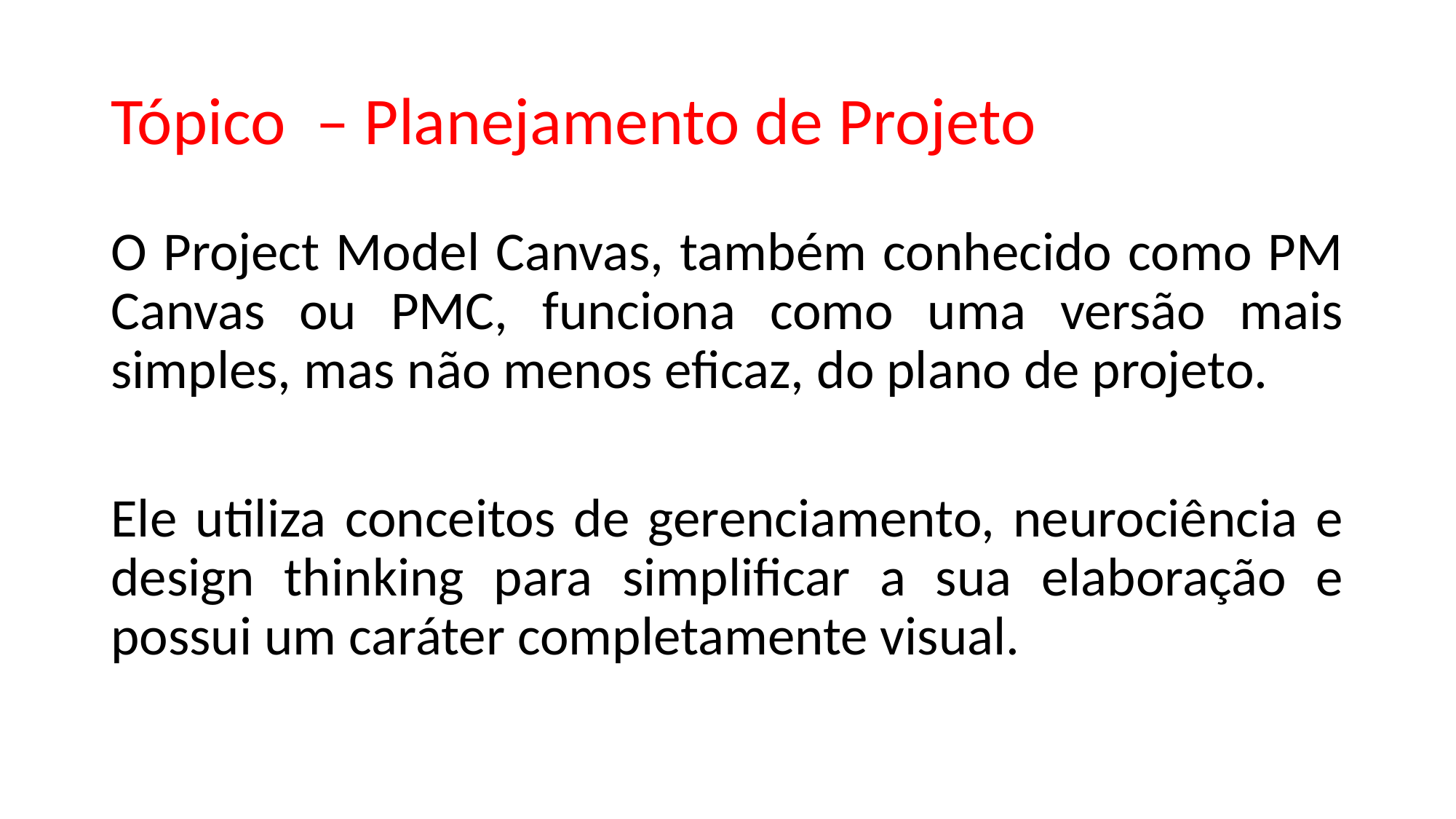

# Tópico  – Planejamento de Projeto
O Project Model Canvas, também conhecido como PM Canvas ou PMC, funciona como uma versão mais simples, mas não menos eficaz, do plano de projeto.

Ele utiliza conceitos de gerenciamento, neurociência e design thinking para simplificar a sua elaboração e possui um caráter completamente visual.